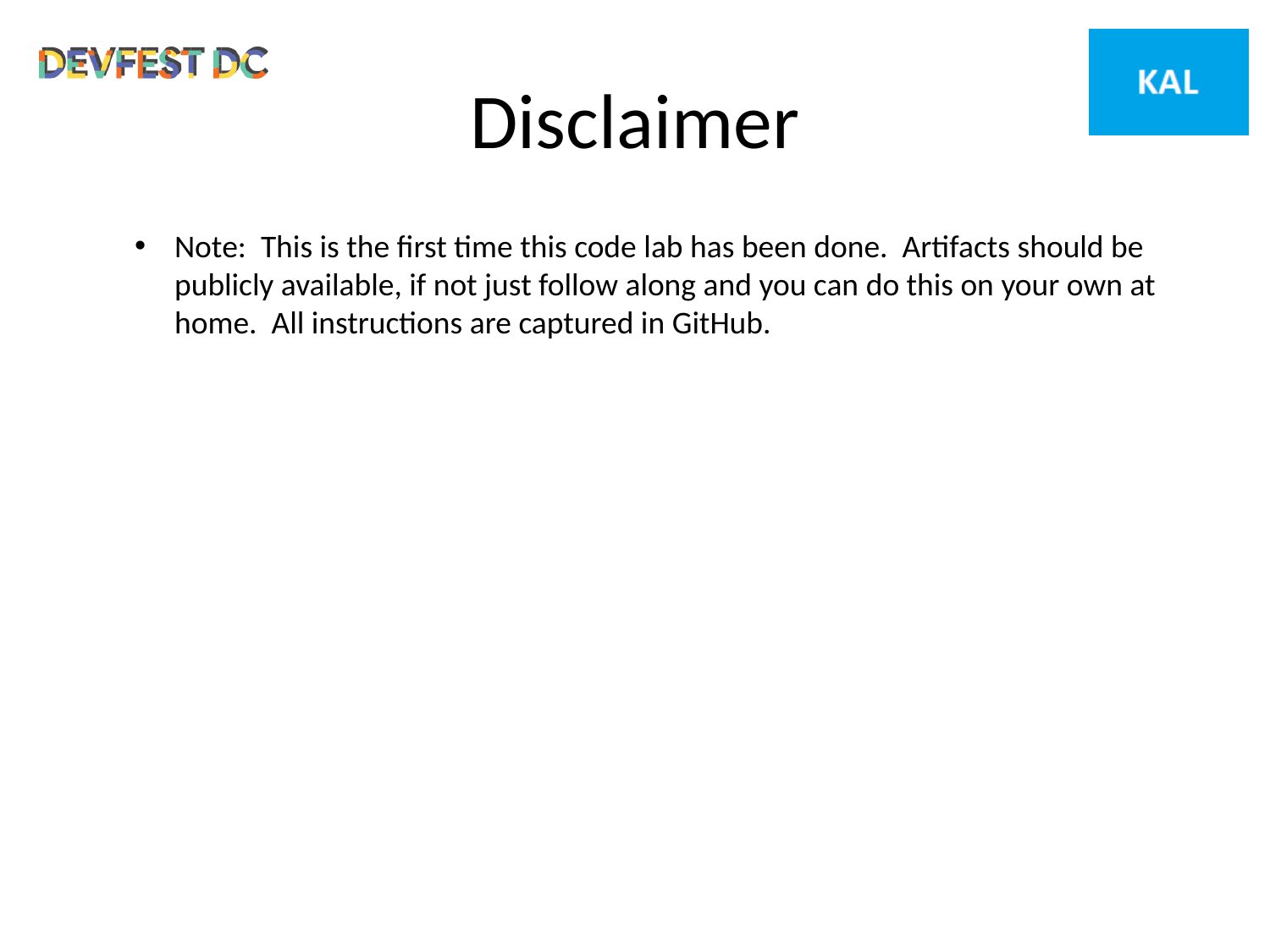

# Disclaimer
Note:  This is the first time this code lab has been done.  Artifacts should be publicly available, if not just follow along and you can do this on your own at home.  All instructions are captured in GitHub.